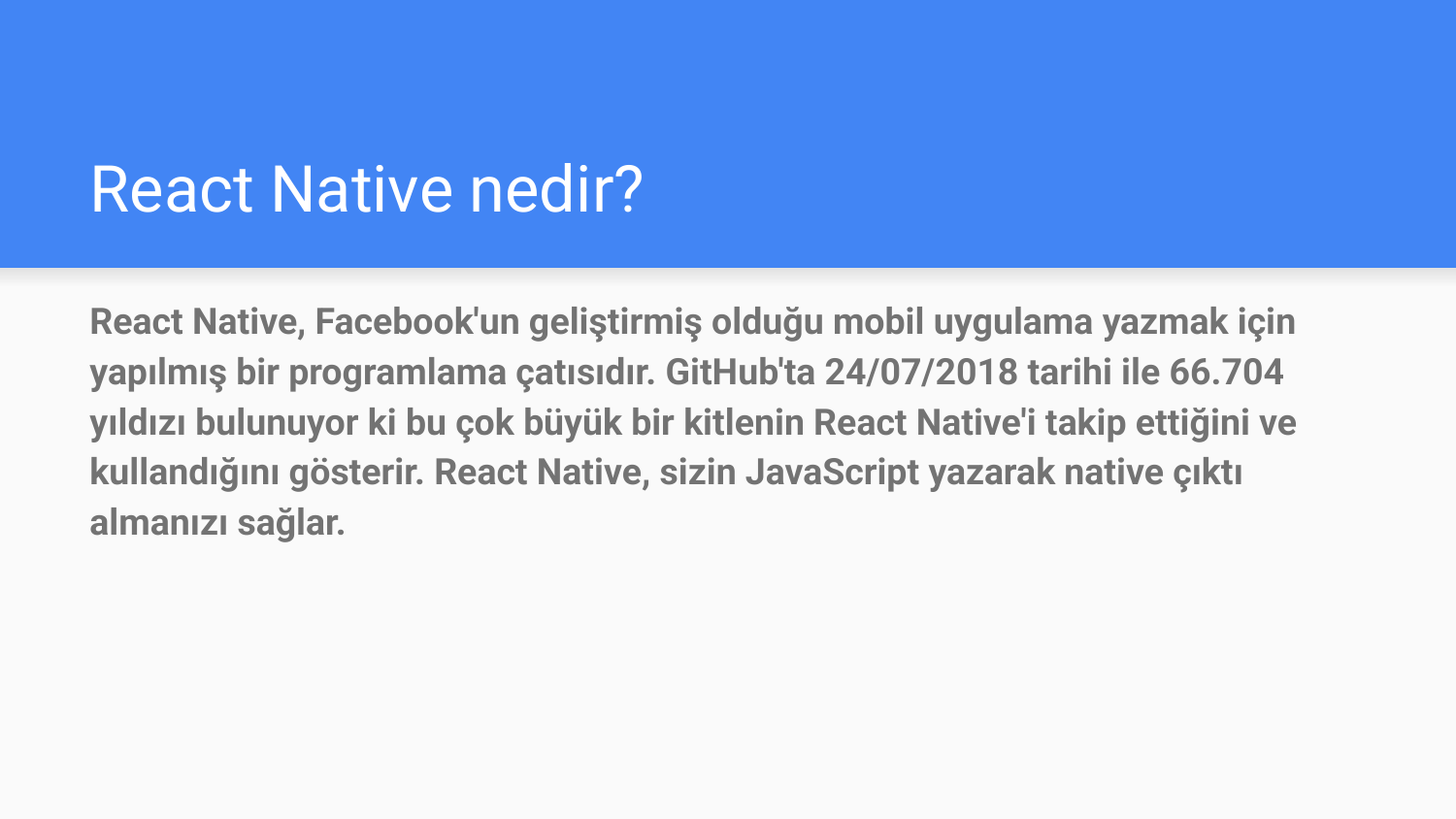

# React Native nedir?
React Native, Facebook'un geliştirmiş olduğu mobil uygulama yazmak için yapılmış bir programlama çatısıdır. GitHub'ta 24/07/2018 tarihi ile 66.704 yıldızı bulunuyor ki bu çok büyük bir kitlenin React Native'i takip ettiğini ve kullandığını gösterir. React Native, sizin JavaScript yazarak native çıktı almanızı sağlar.